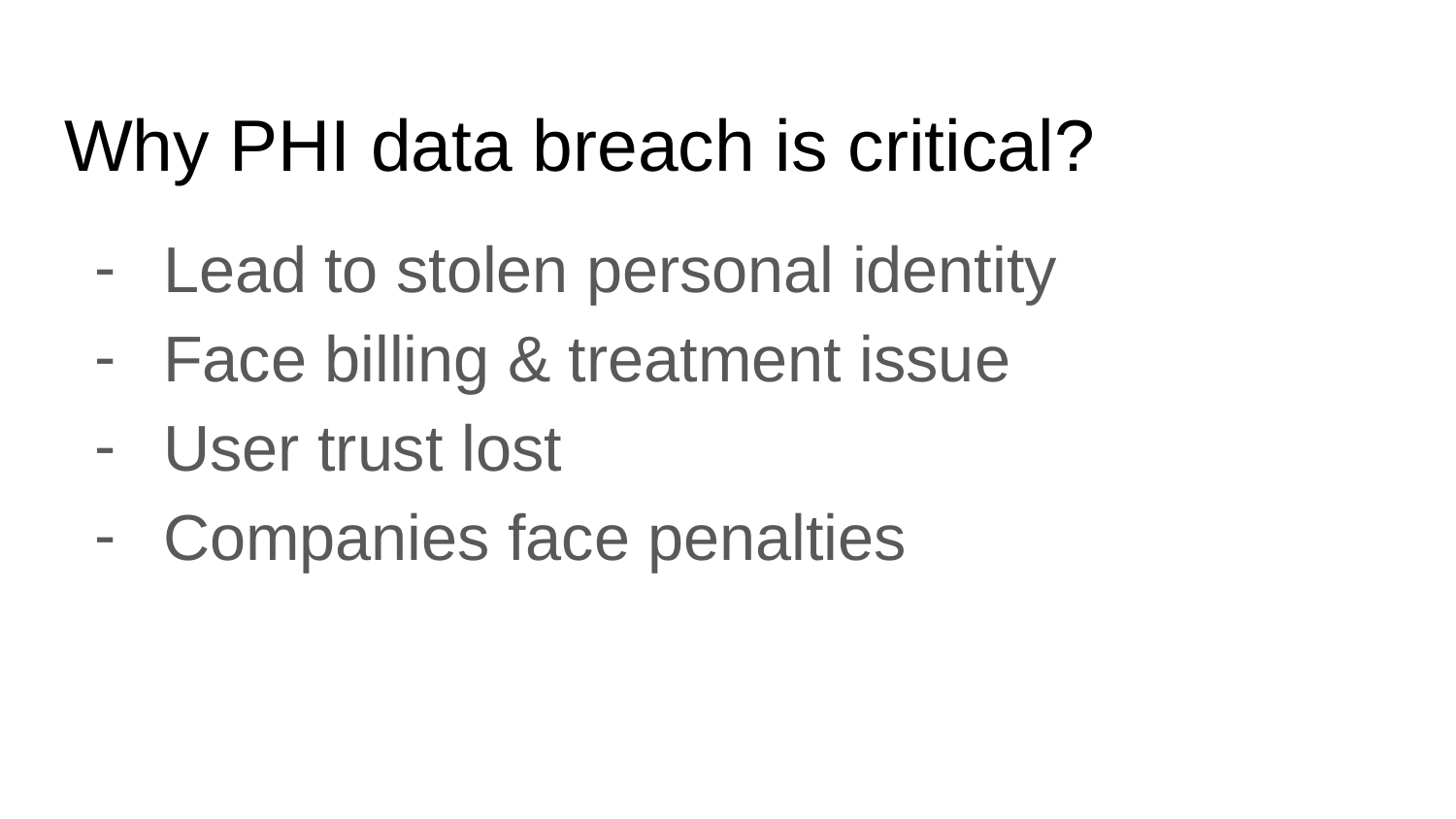

# Why PHI data breach is critical?

Lead to stolen personal identity
Face billing & treatment issue
User trust lost
Companies face penalties